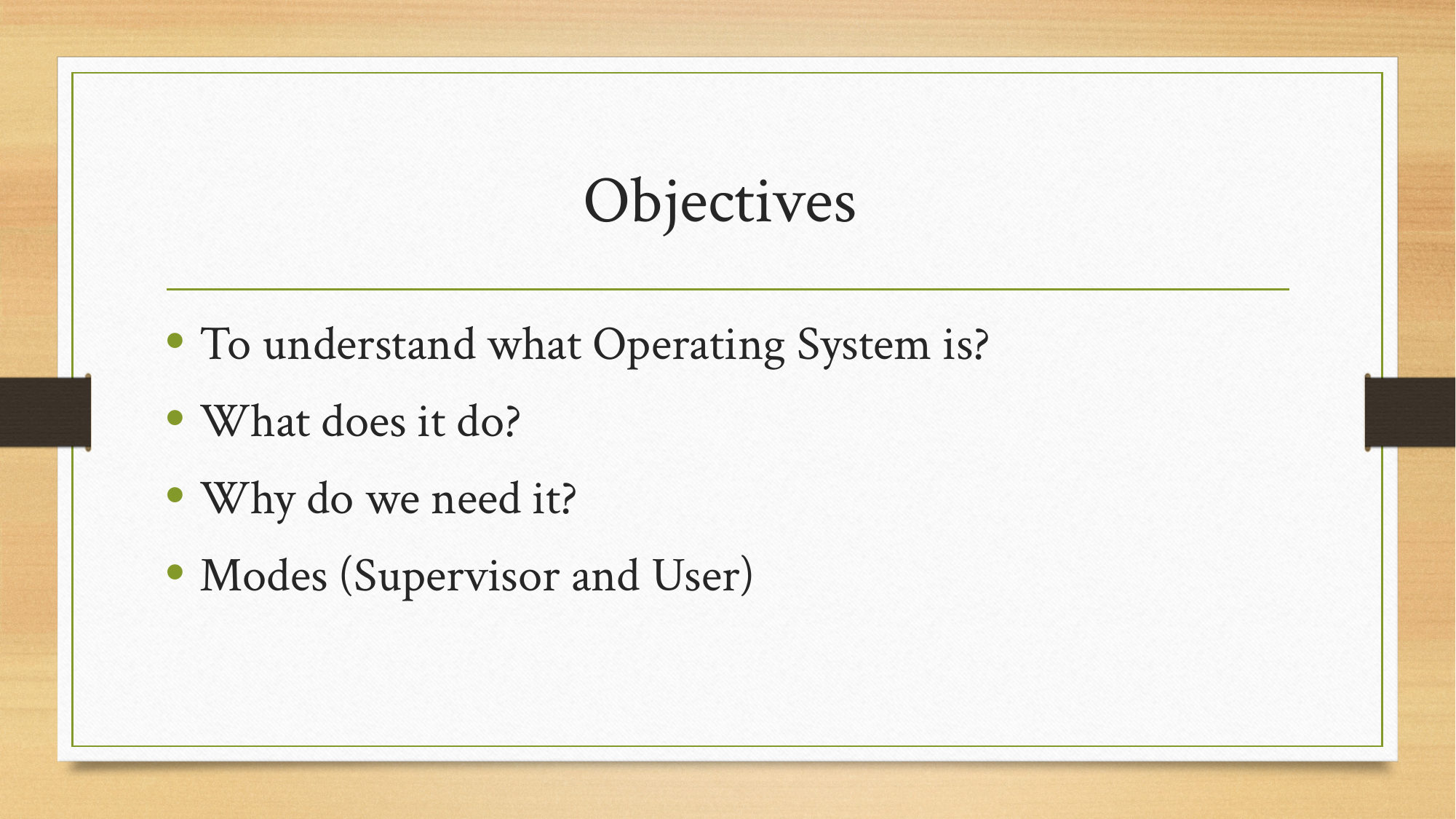

# Objectives
To understand what Operating System is?
What does it do?
Why do we need it?
Modes (Supervisor and User)